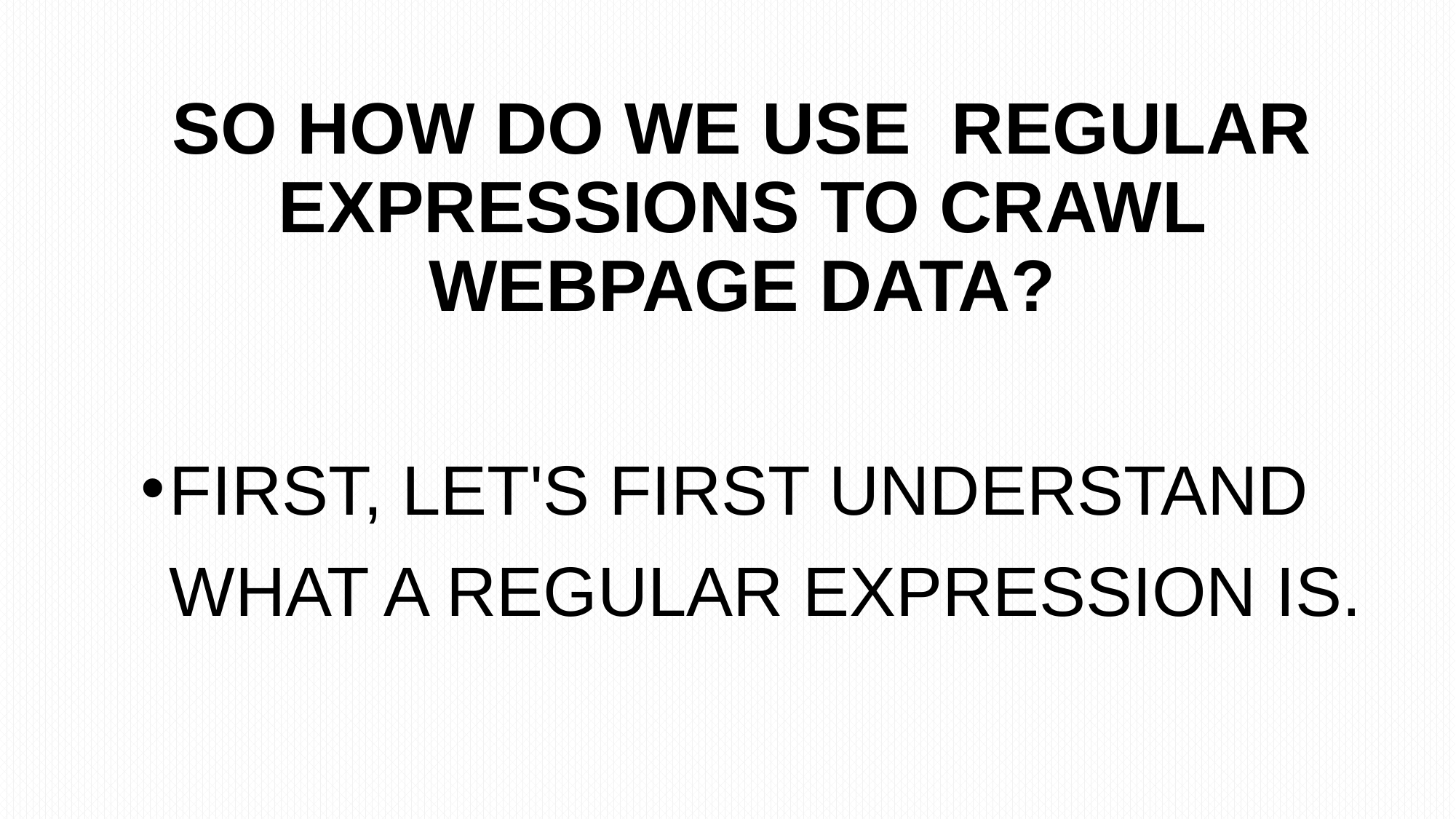

# So how do we use  regular expressions to crawl webpage data?
First, let's first understand what a regular expression is.